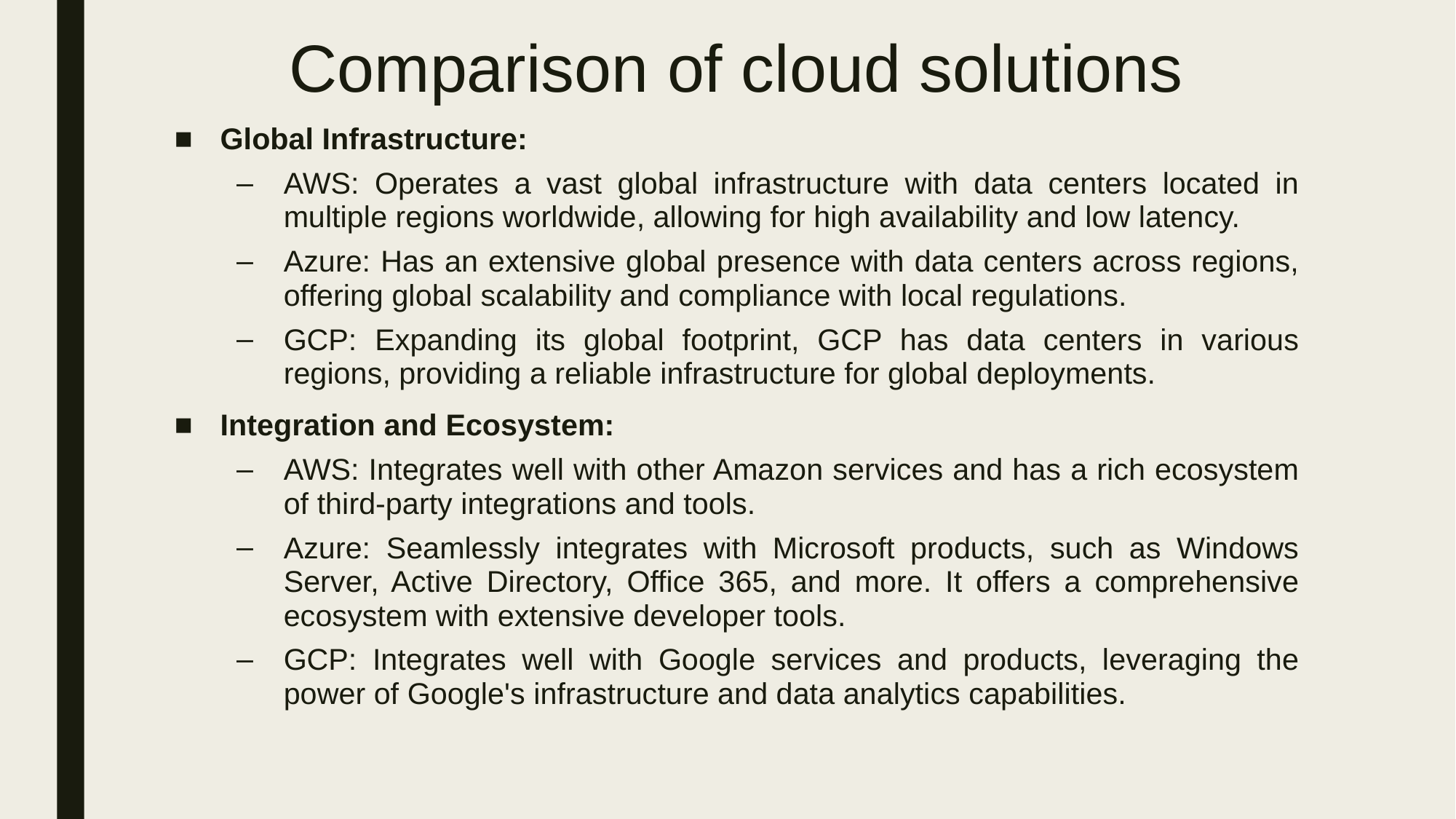

# Comparison of cloud solutions
Global Infrastructure:
AWS: Operates a vast global infrastructure with data centers located in multiple regions worldwide, allowing for high availability and low latency.
Azure: Has an extensive global presence with data centers across regions, offering global scalability and compliance with local regulations.
GCP: Expanding its global footprint, GCP has data centers in various regions, providing a reliable infrastructure for global deployments.
Integration and Ecosystem:
AWS: Integrates well with other Amazon services and has a rich ecosystem of third-party integrations and tools.
Azure: Seamlessly integrates with Microsoft products, such as Windows Server, Active Directory, Office 365, and more. It offers a comprehensive ecosystem with extensive developer tools.
GCP: Integrates well with Google services and products, leveraging the power of Google's infrastructure and data analytics capabilities.